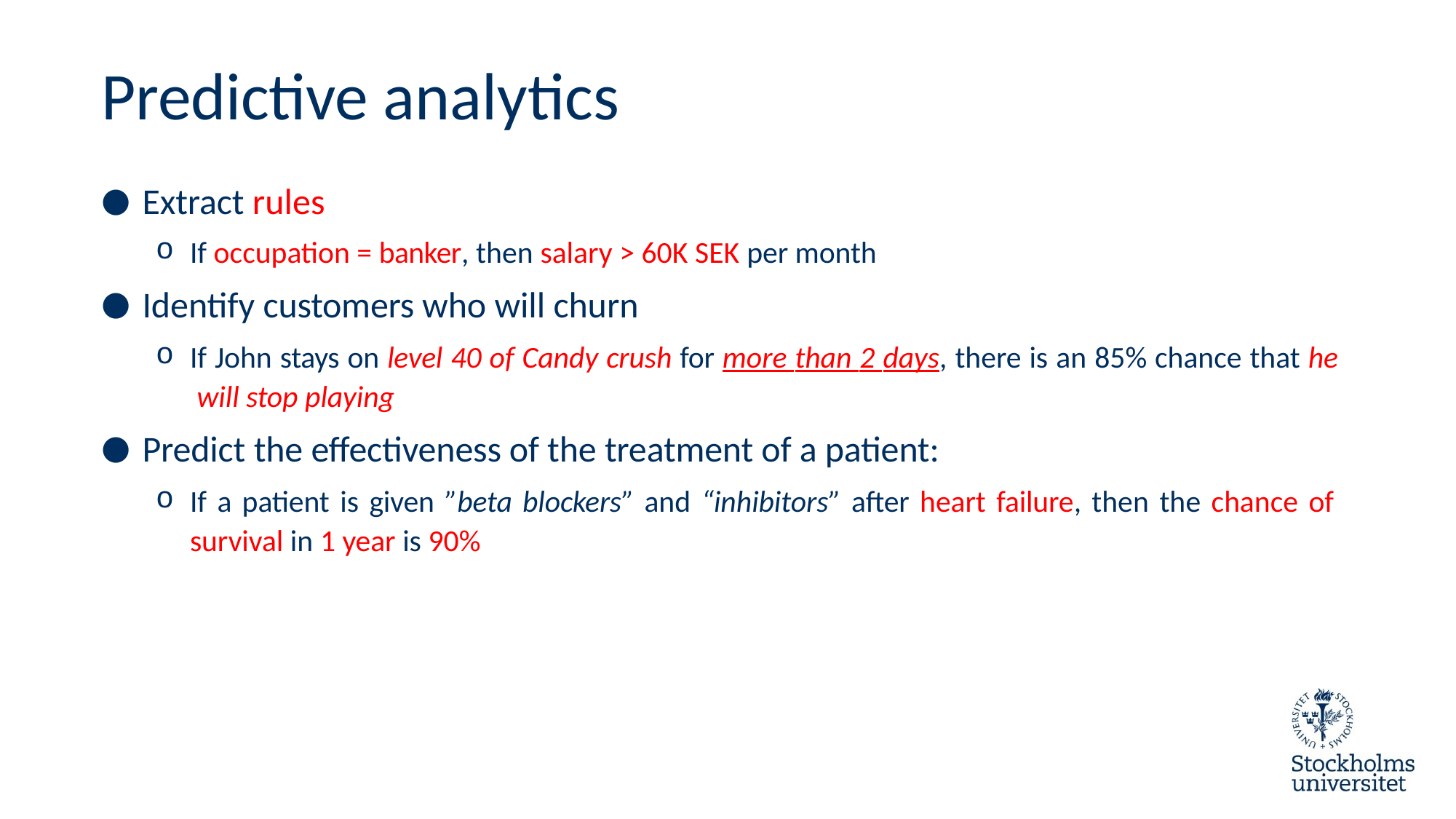

# Predictive analytics
Extract rules
If occupation = banker, then salary > 60K SEK per month
Identify customers who will churn
If John stays on level 40 of Candy crush for more than 2 days, there is an 85% chance that he  will stop playing
Predict the effectiveness of the treatment of a patient:
If a patient is given ”beta blockers” and “inhibitors” after heart failure, then the chance of  survival in 1 year is 90%